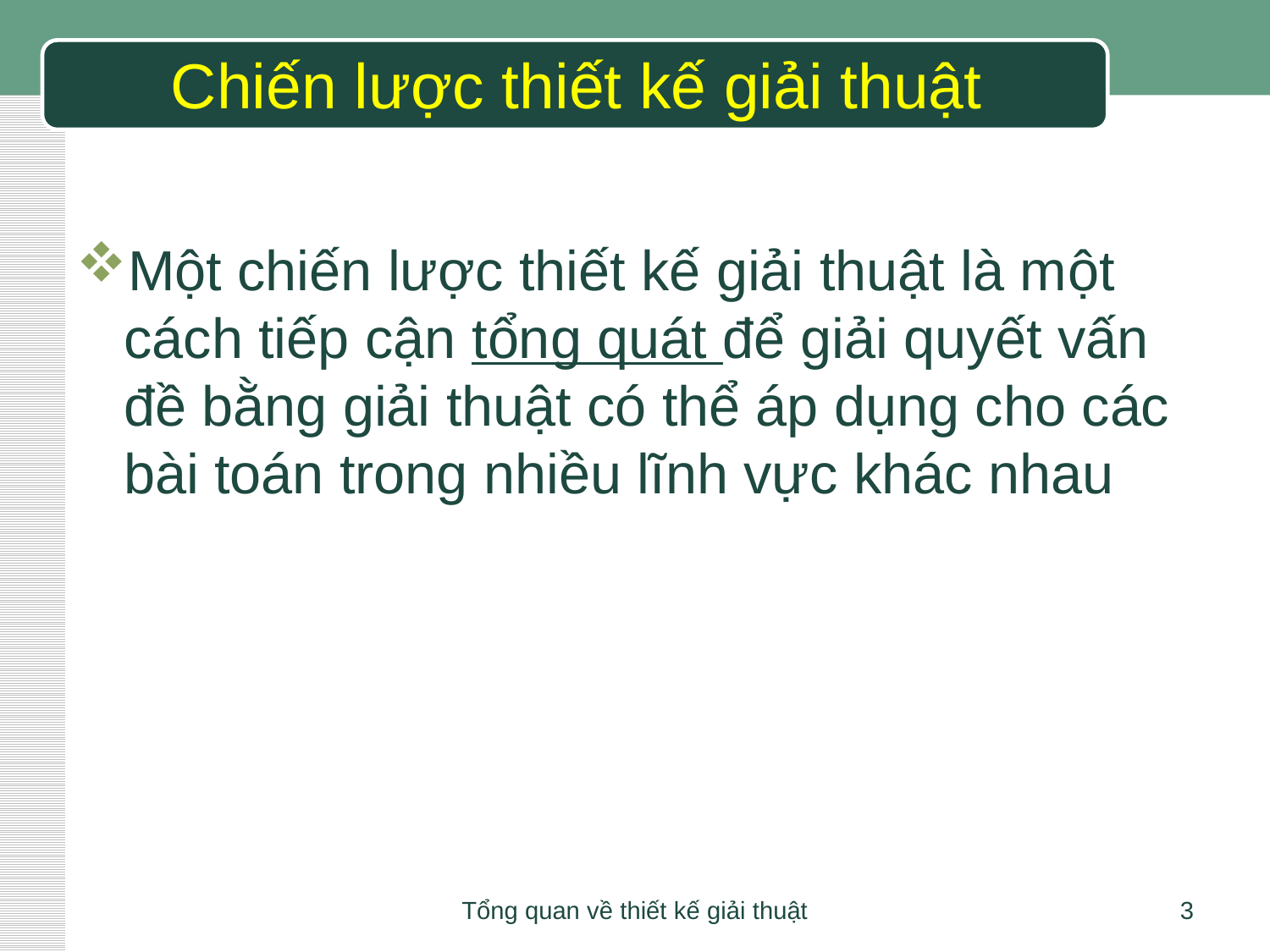

# Chiến lược thiết kế giải thuật

Một chiến lược thiết kế giải thuật là một cách tiếp cận tổng quát để giải quyết vấn đề bằng giải thuật có thể áp dụng cho các bài toán trong nhiều lĩnh vực khác nhau
Tổng quan về thiết kế giải thuật
3